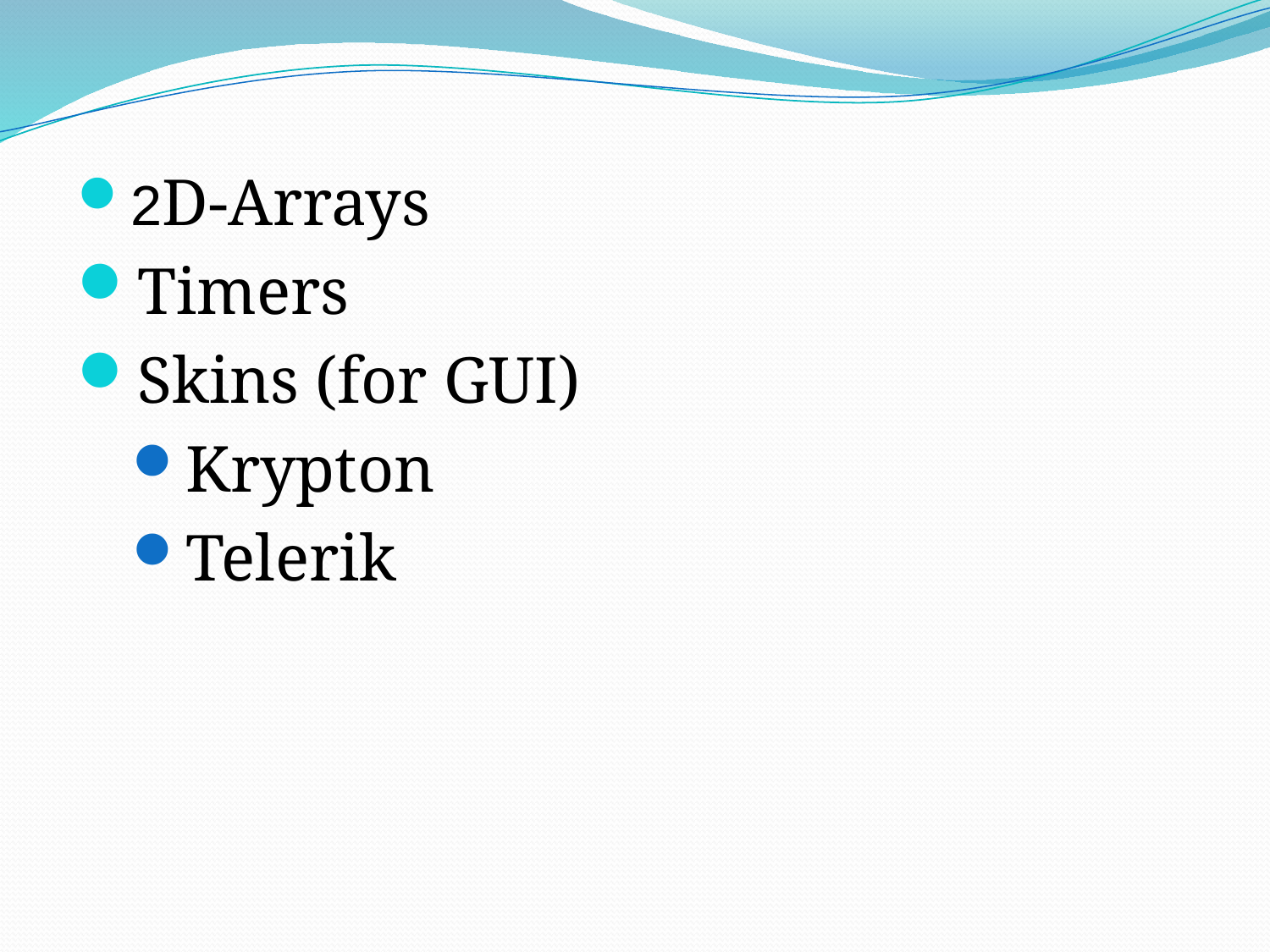

2D-Arrays
Timers
Skins (for GUI)
Krypton
Telerik